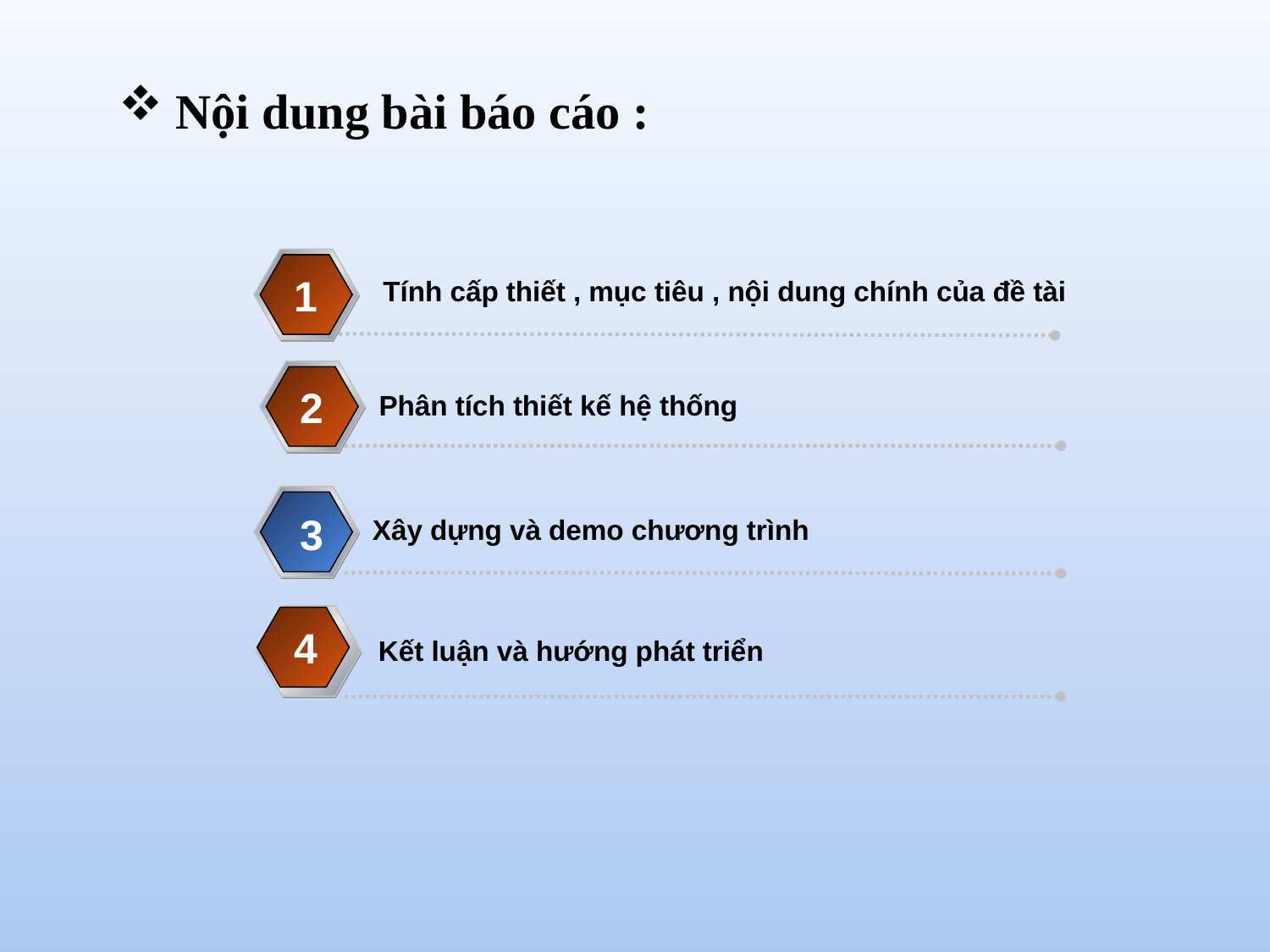

# Nội dung bài báo cáo :

1
Tính cấp thiết , mục tiêu , nội dung chính của đề tài

2
Phân tích thiết kế hệ thống

3
Xây dựng và demo chương trình

 4
Kết luận và hướng phát triển